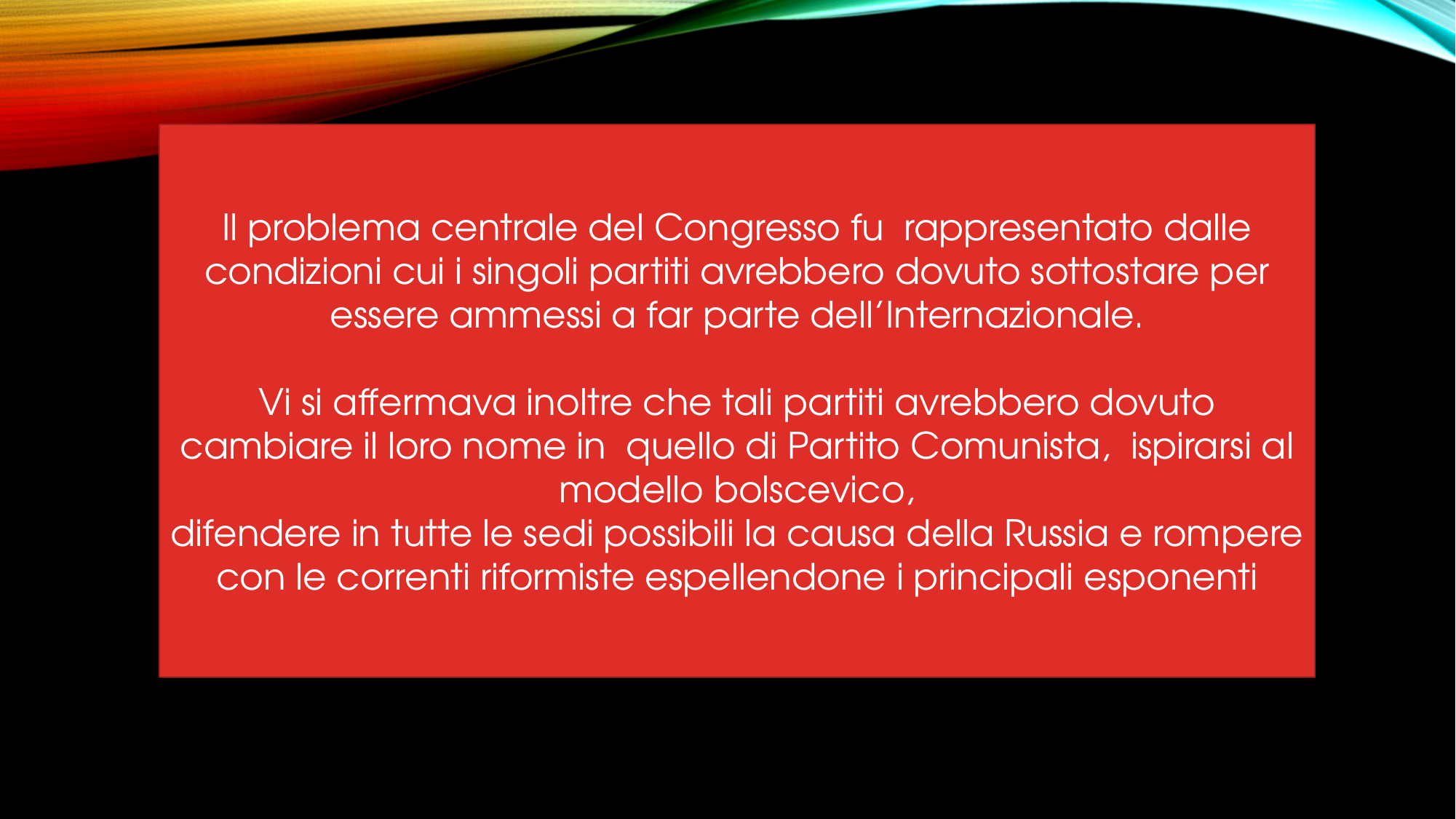

Il problema centrale del Congresso fu  rappresentato dalle condizioni cui i singoli partiti avrebbero dovuto sottostare per essere ammessi a far parte dell’Internazionale.

Vi si affermava inoltre che tali partiti avrebbero dovuto cambiare il loro nome in  quello di Partito Comunista,  ispirarsi al modello bolscevico,
difendere in tutte le sedi possibili la causa della Russia e rompere con le correnti riformiste espellendone i principali esponenti